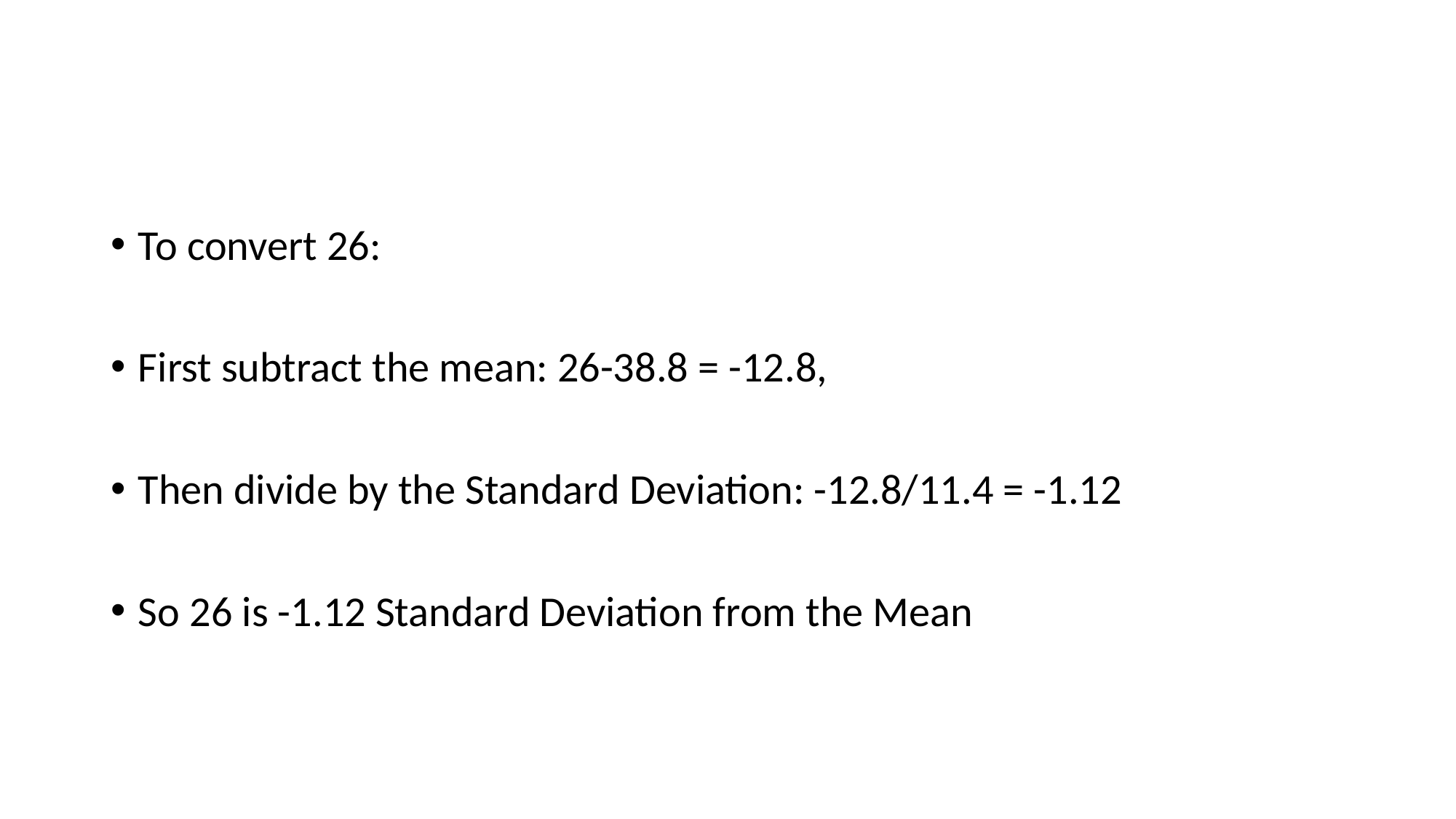

#
To convert 26:

First subtract the mean: 26-38.8 = -12.8,

Then divide by the Standard Deviation: -12.8/11.4 = -1.12

So 26 is -1.12 Standard Deviation from the Mean